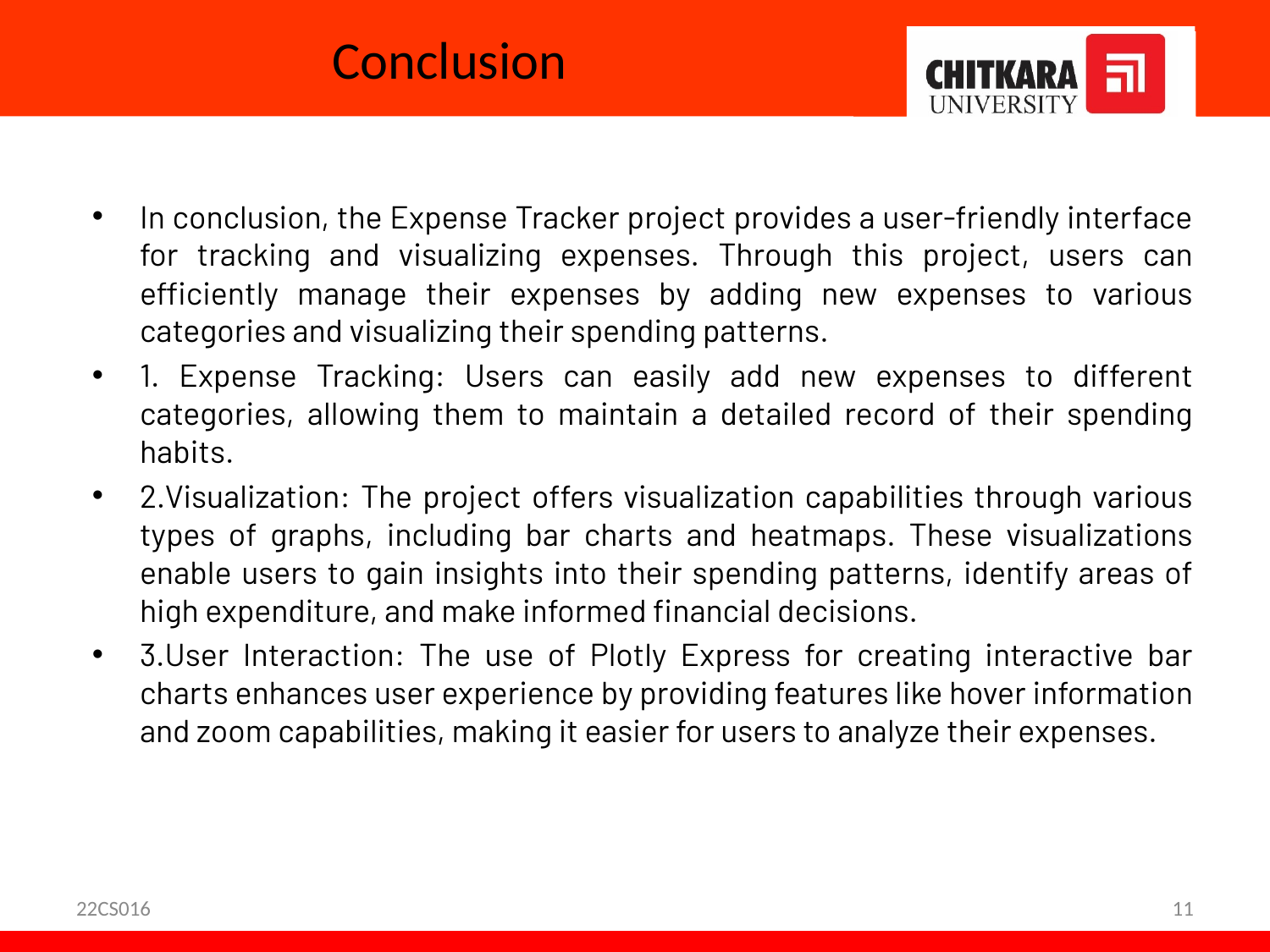

# Conclusion
In conclusion, the Expense Tracker project provides a user-friendly interface for tracking and visualizing expenses. Through this project, users can efficiently manage their expenses by adding new expenses to various categories and visualizing their spending patterns.
1. Expense Tracking: Users can easily add new expenses to different categories, allowing them to maintain a detailed record of their spending habits.
2.Visualization: The project offers visualization capabilities through various types of graphs, including bar charts and heatmaps. These visualizations enable users to gain insights into their spending patterns, identify areas of high expenditure, and make informed financial decisions.
3.User Interaction: The use of Plotly Express for creating interactive bar charts enhances user experience by providing features like hover information and zoom capabilities, making it easier for users to analyze their expenses.

22CS016
11